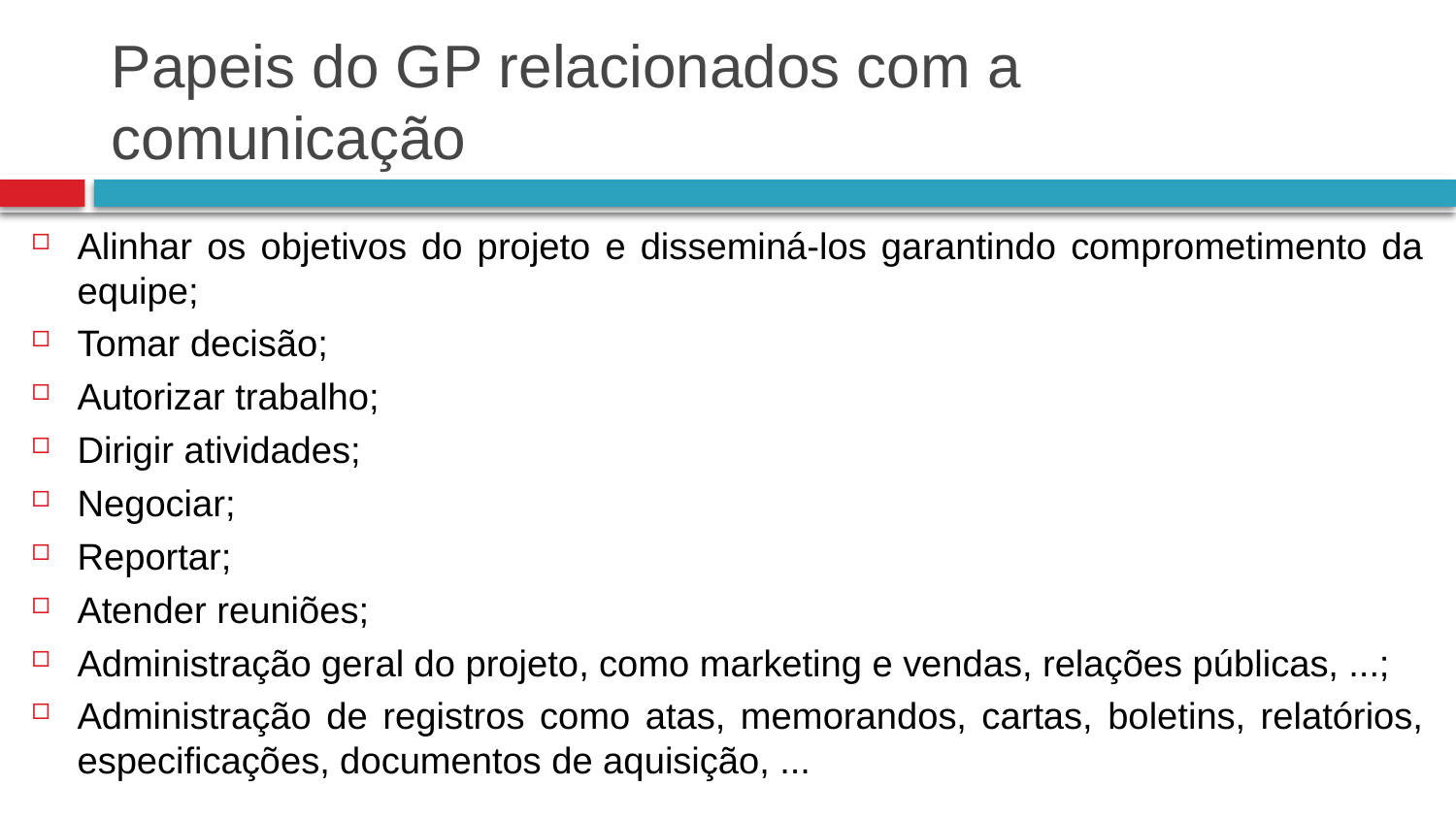

# Papeis do GP relacionados com a comunicação
Alinhar os objetivos do projeto e disseminá-los garantindo comprometimento da equipe;
Tomar decisão;
Autorizar trabalho;
Dirigir atividades;
Negociar;
Reportar;
Atender reuniões;
Administração geral do projeto, como marketing e vendas, relações públicas, ...;
Administração de registros como atas, memorandos, cartas, boletins, relatórios, especificações, documentos de aquisição, ...